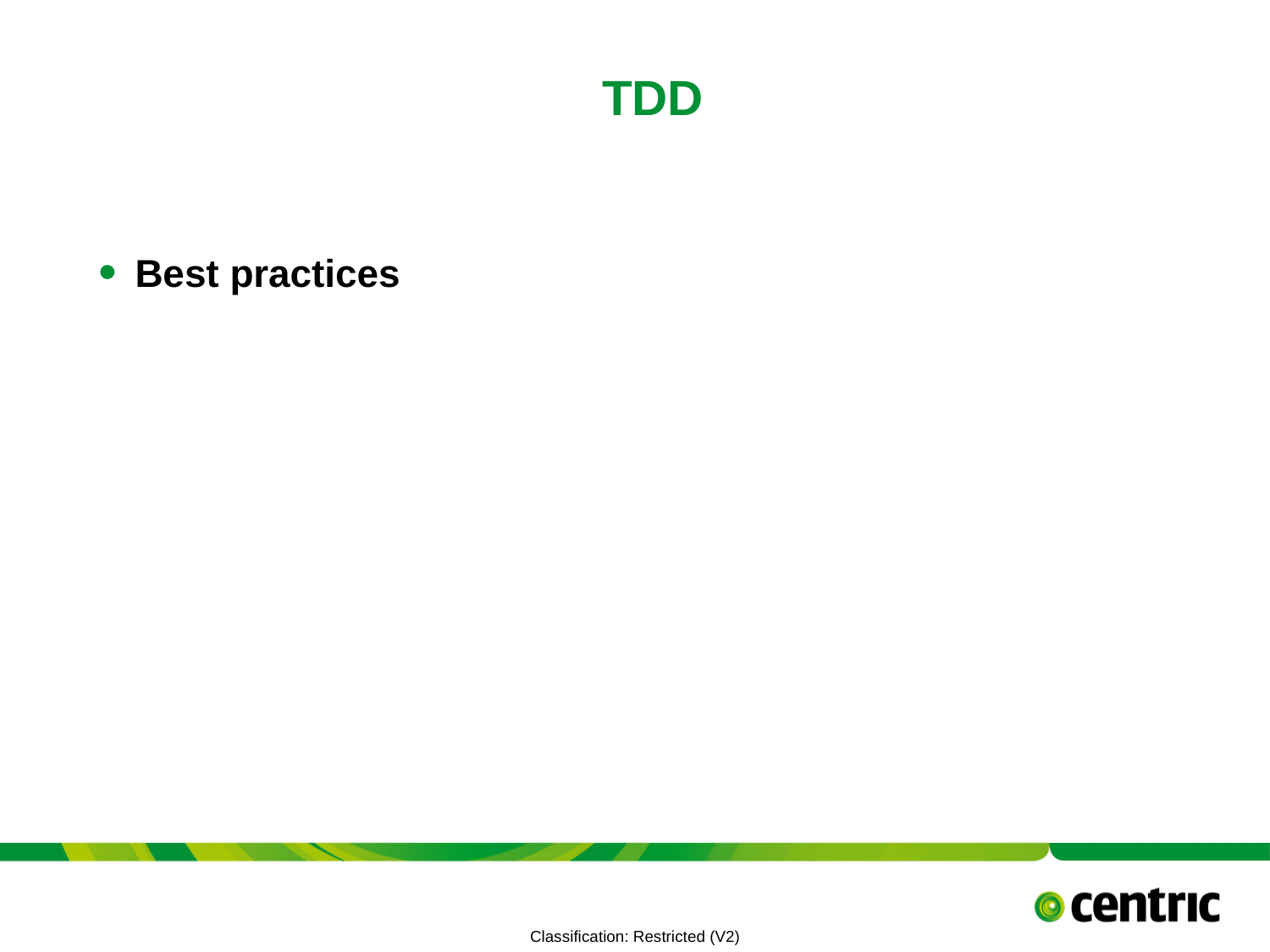

# TDD
Best practices
TITLE PRESENTATION
July 6, 2021